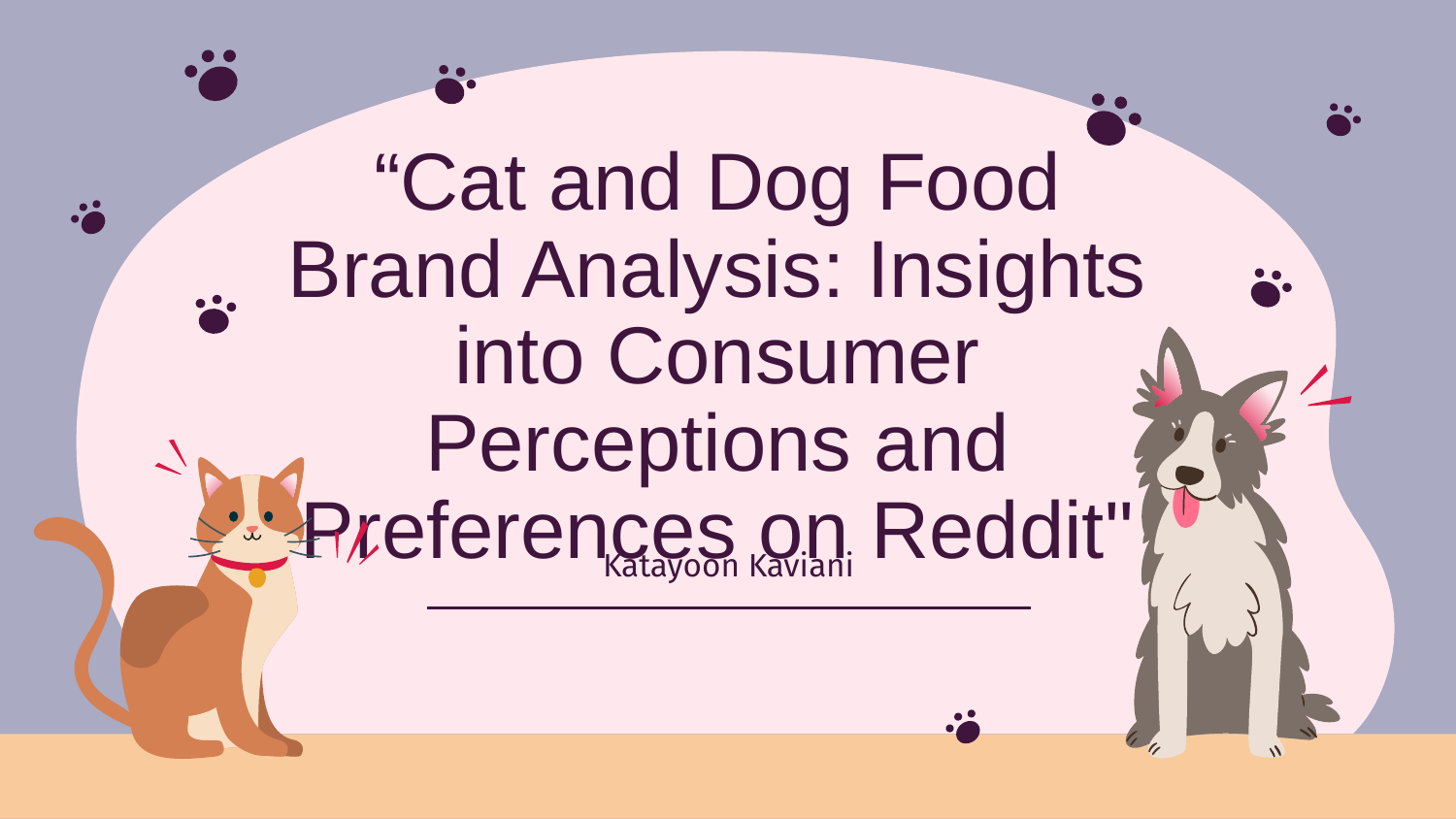

# “Cat and Dog Food Brand Analysis: Insights into Consumer Perceptions and Preferences on Reddit"

Katayoon Kaviani